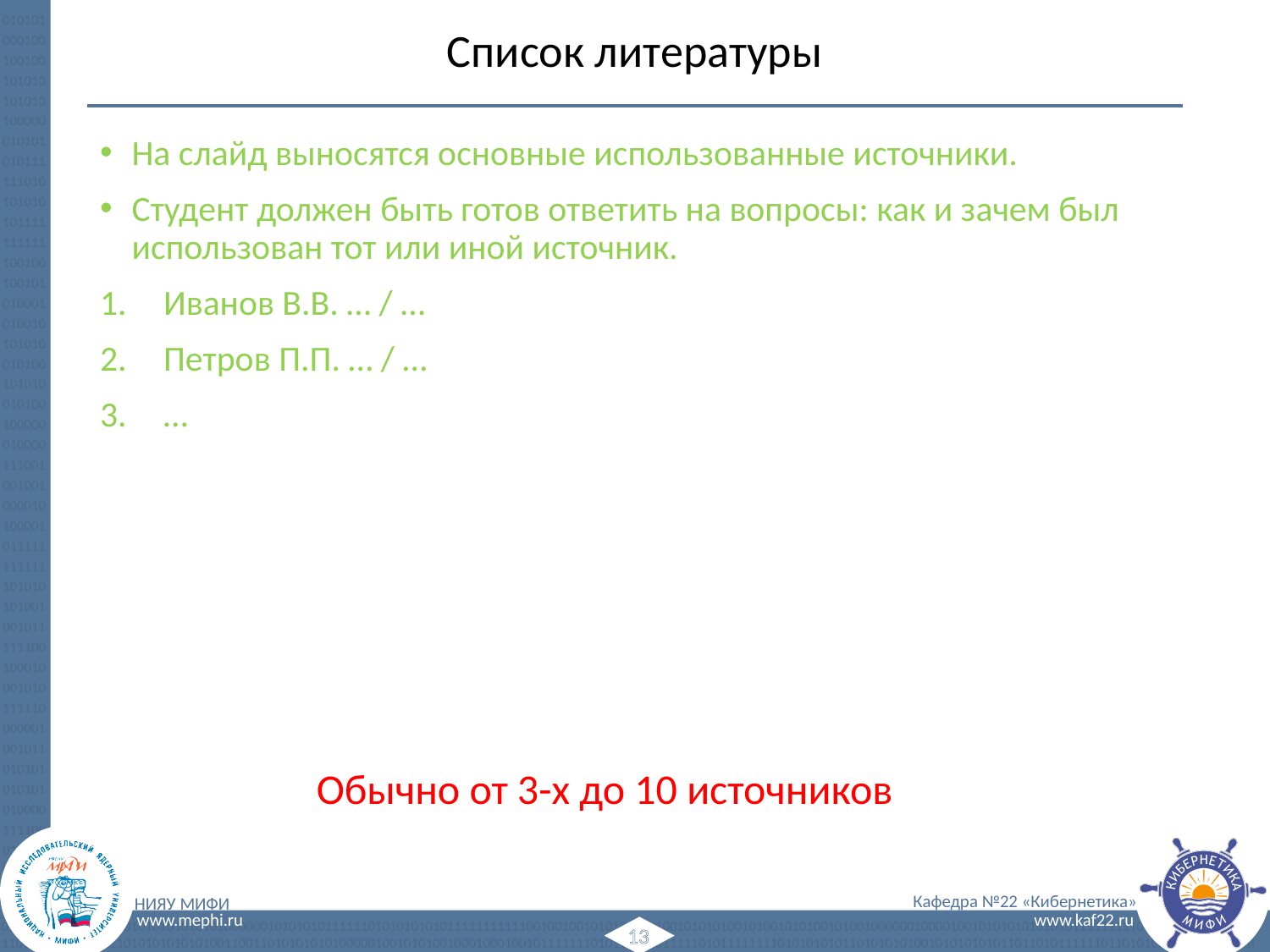

# Список литературы
На слайд выносятся основные использованные источники.
Студент должен быть готов ответить на вопросы: как и зачем был использован тот или иной источник.
Иванов В.В. … / …
Петров П.П. … / …
…
Обычно от 3-х до 10 источников
13